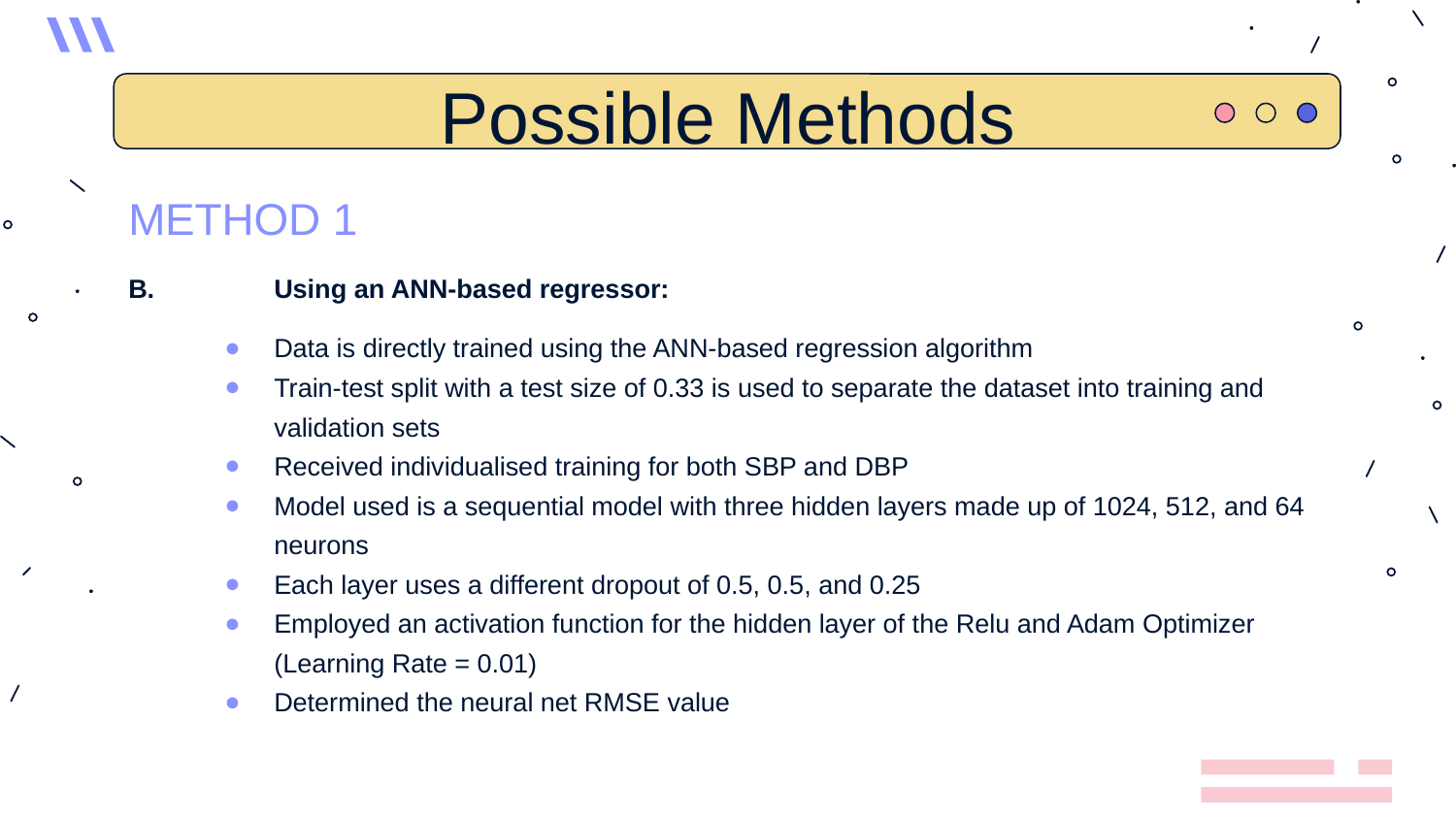

# Possible Methods

METHOD 1
B.	Using an ANN-based regressor:
Data is directly trained using the ANN-based regression algorithm
Train-test split with a test size of 0.33 is used to separate the dataset into training and validation sets
Received individualised training for both SBP and DBP
Model used is a sequential model with three hidden layers made up of 1024, 512, and 64 neurons
Each layer uses a different dropout of 0.5, 0.5, and 0.25
Employed an activation function for the hidden layer of the Relu and Adam Optimizer (Learning Rate = 0.01)
Determined the neural net RMSE value